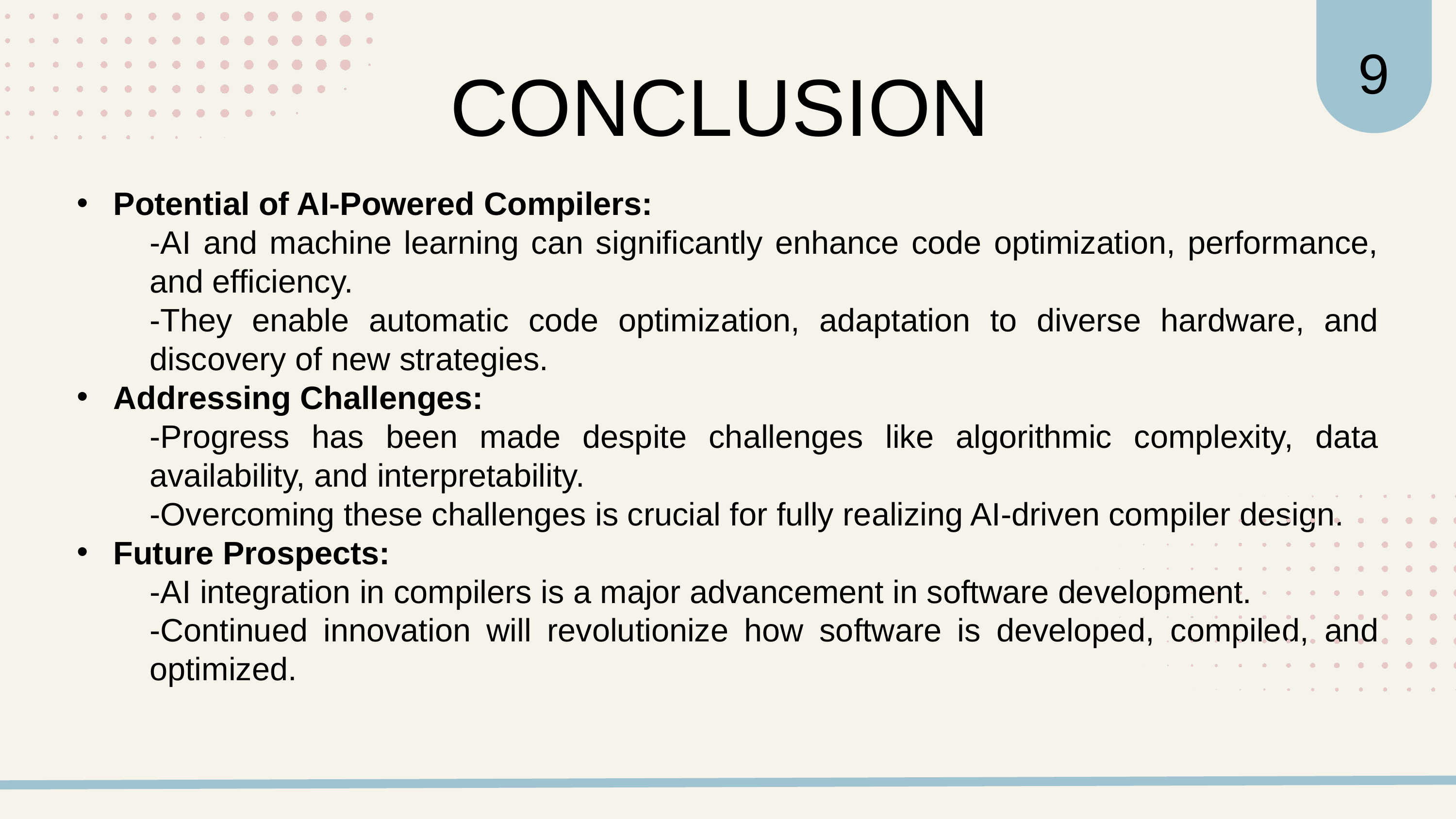

9

CONCLUSION
Potential of AI-Powered Compilers:
-AI and machine learning can significantly enhance code optimization, performance, and efficiency.
-They enable automatic code optimization, adaptation to diverse hardware, and discovery of new strategies.
Addressing Challenges:
-Progress has been made despite challenges like algorithmic complexity, data availability, and interpretability.
-Overcoming these challenges is crucial for fully realizing AI-driven compiler design.
Future Prospects:
-AI integration in compilers is a major advancement in software development.
-Continued innovation will revolutionize how software is developed, compiled, and optimized.